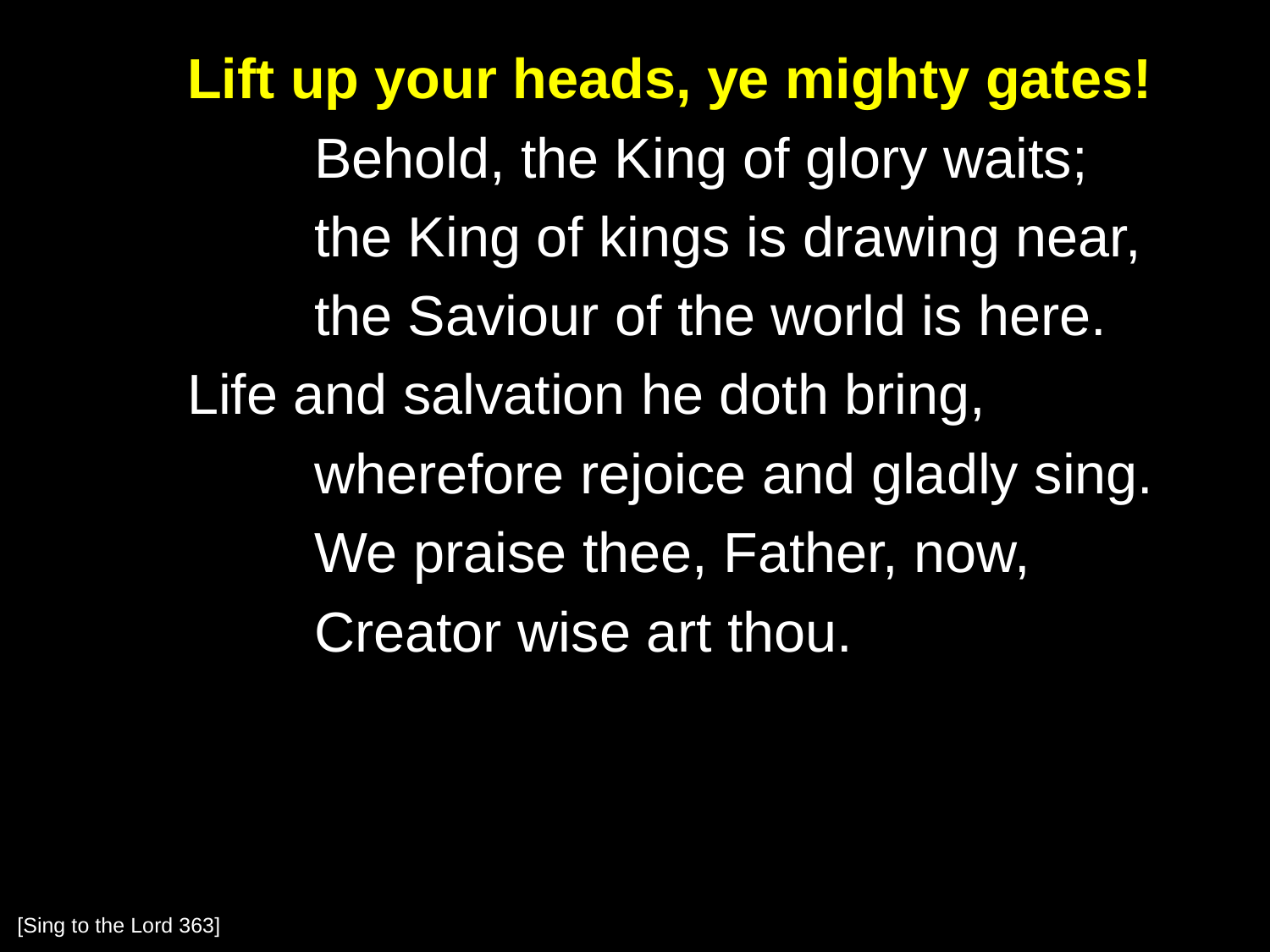

Lift up your heads, ye mighty gates!
		Behold, the King of glory waits;
		the King of kings is drawing near,
		the Saviour of the world is here.
	Life and salvation he doth bring,
		wherefore rejoice and gladly sing.
		We praise thee, Father, now,
		Creator wise art thou.
[Sing to the Lord 363]